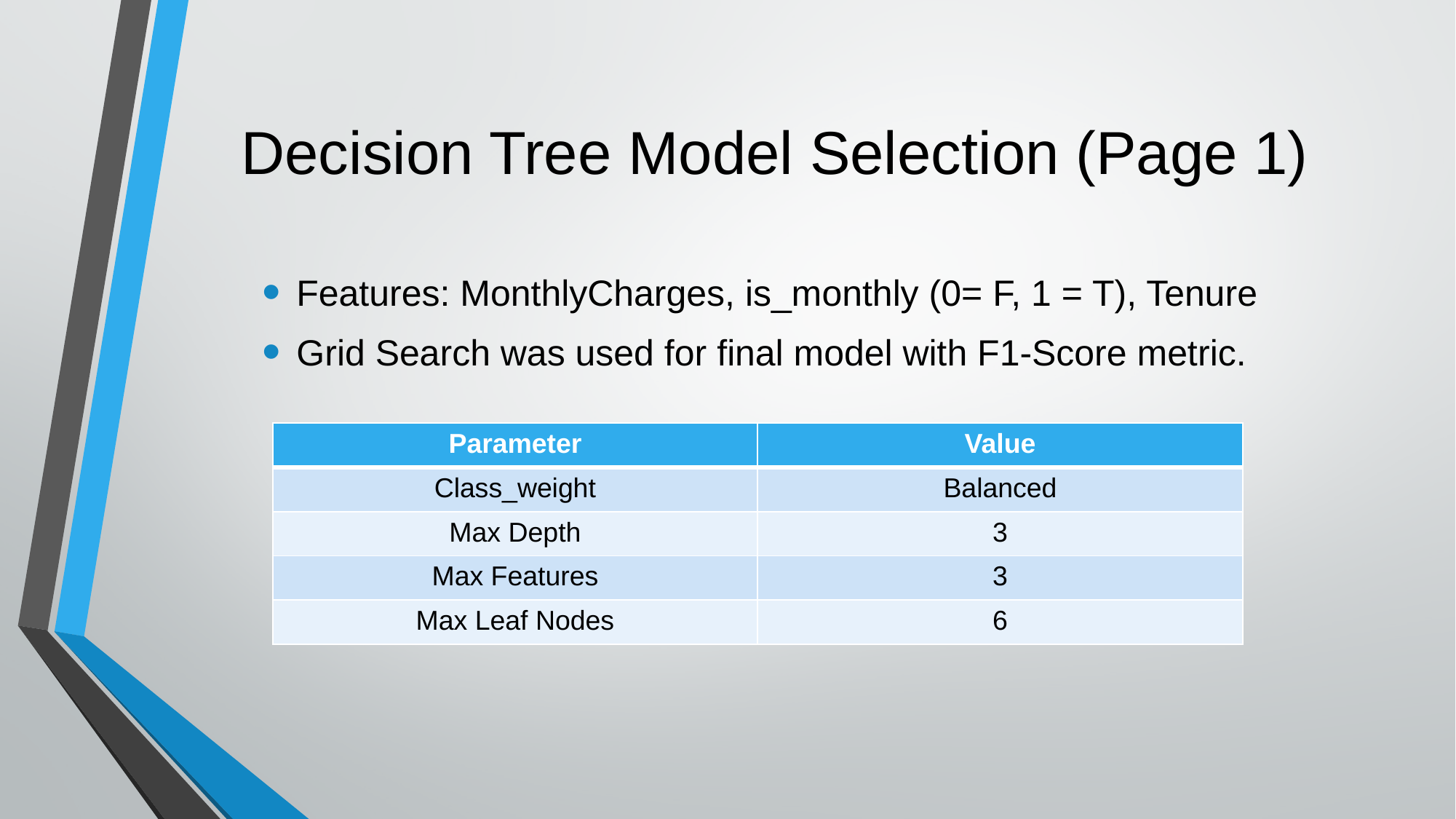

# Decision Tree Model Selection (Page 1)
Features: MonthlyCharges, is_monthly (0= F, 1 = T), Tenure
Grid Search was used for final model with F1-Score metric.
| Parameter | Value |
| --- | --- |
| Class\_weight | Balanced |
| Max Depth | 3 |
| Max Features | 3 |
| Max Leaf Nodes | 6 |